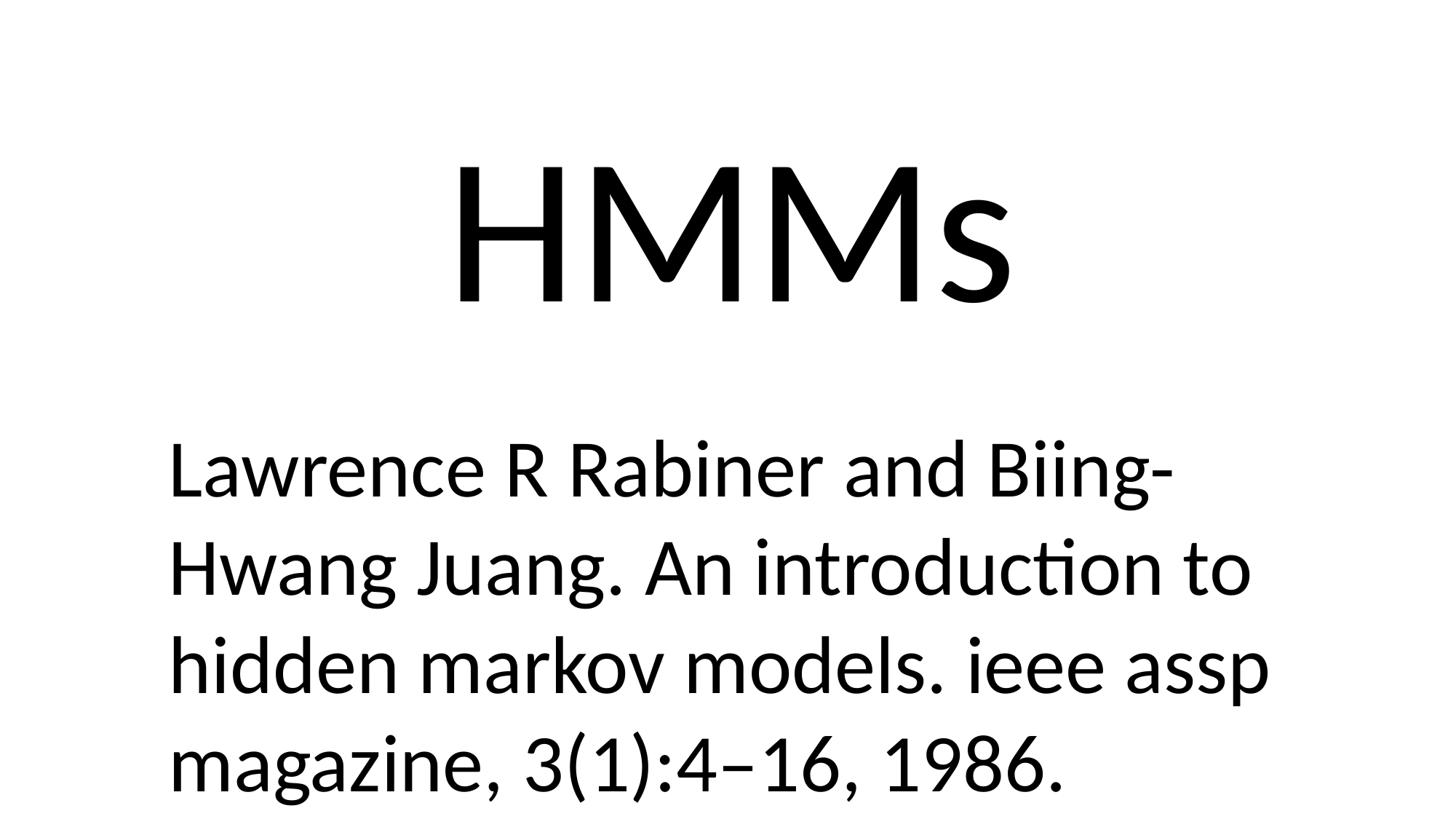

# HMMs
Lawrence R Rabiner and Biing-Hwang Juang. An introduction to hidden markov models. ieee assp magazine, 3(1):4–16, 1986.